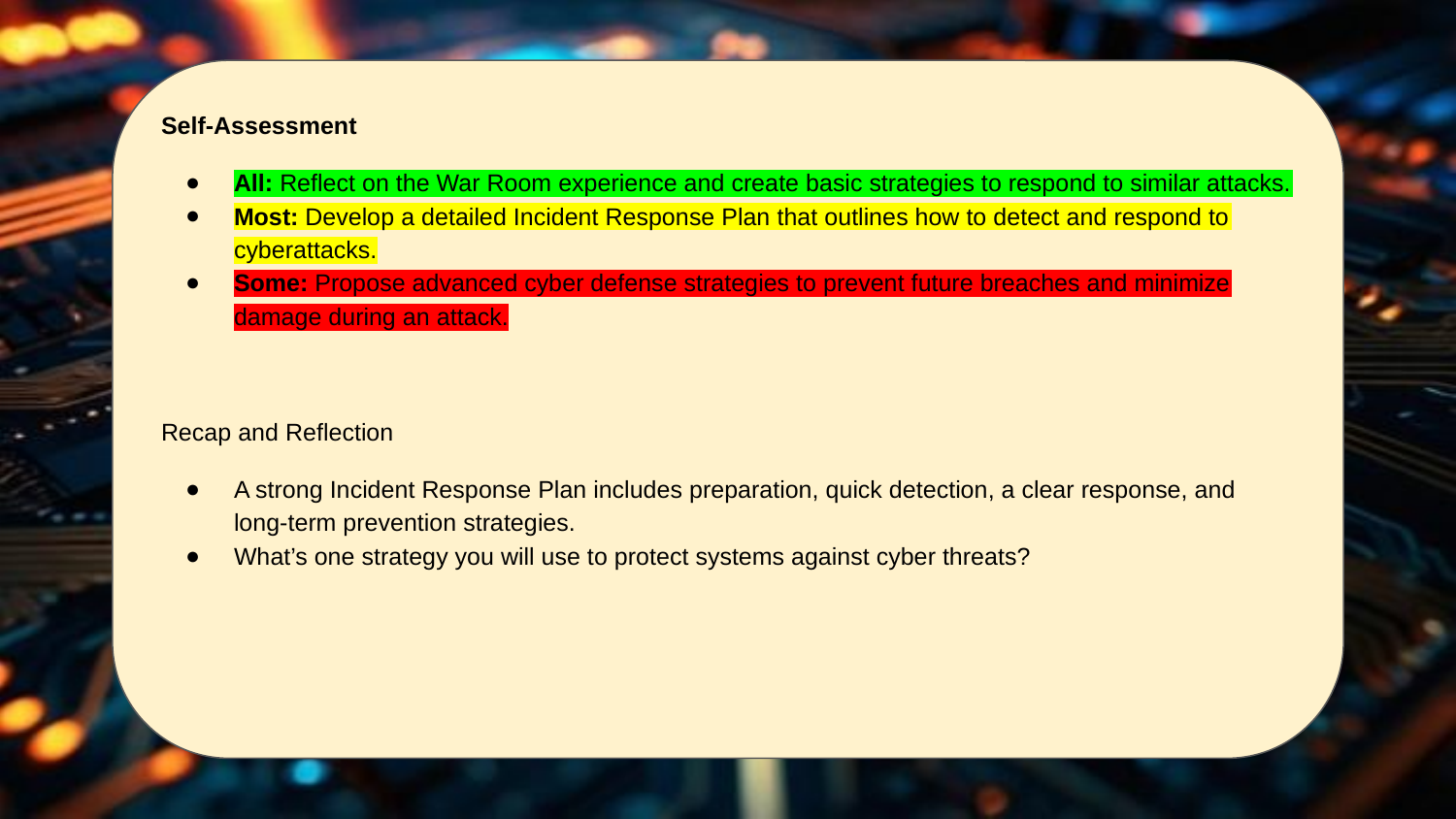

Self-Assessment
All: Reflect on the War Room experience and create basic strategies to respond to similar attacks.
Most: Develop a detailed Incident Response Plan that outlines how to detect and respond to cyberattacks.
Some: Propose advanced cyber defense strategies to prevent future breaches and minimize damage during an attack.

Recap and Reflection
A strong Incident Response Plan includes preparation, quick detection, a clear response, and long-term prevention strategies.
What’s one strategy you will use to protect systems against cyber threats?